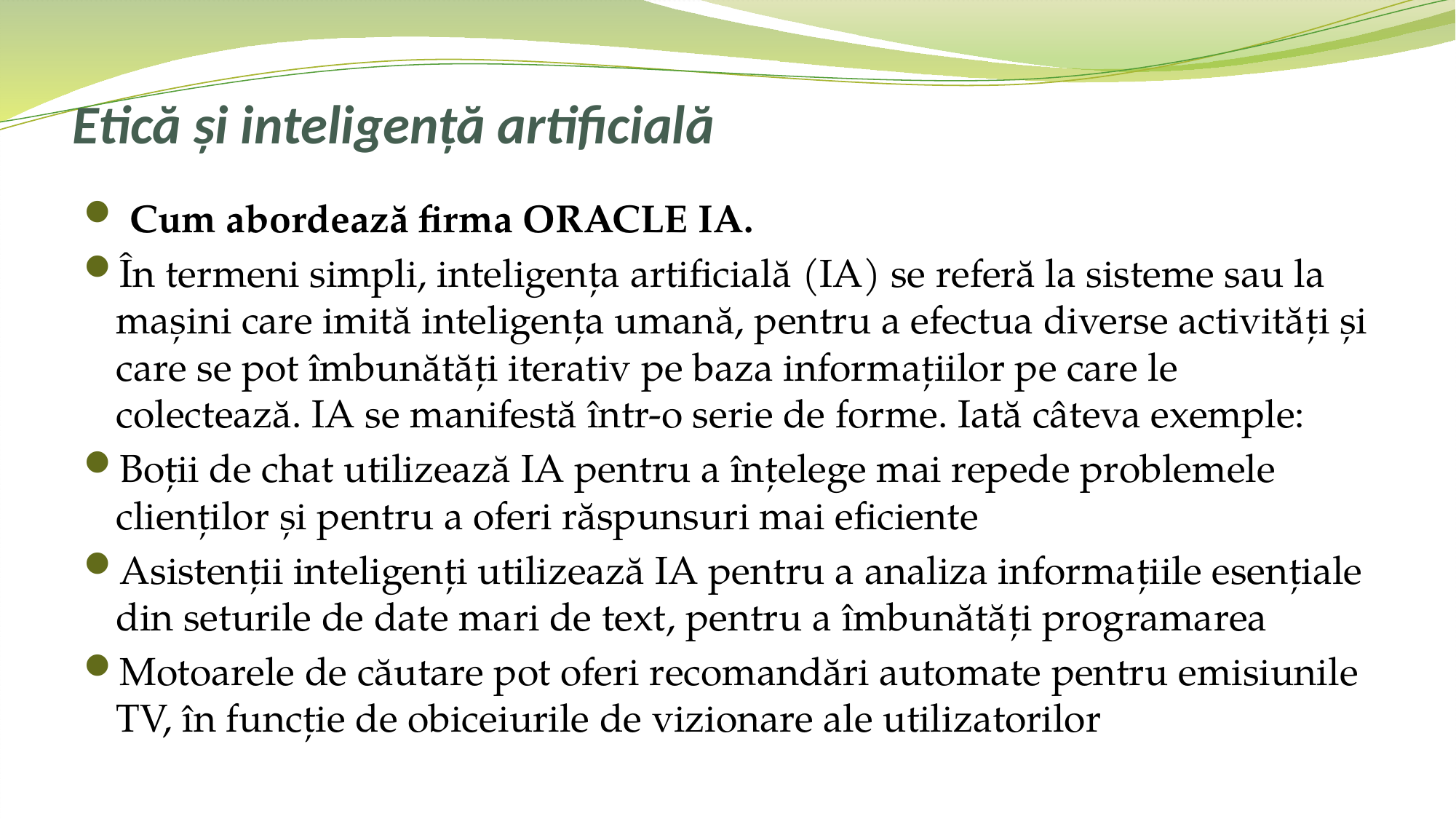

# Etică și inteligență artificială

 Cum abordează firma ORACLE IA.
În termeni simpli, inteligenţa artificială (IA) se referă la sisteme sau la maşini care imită inteligenţa umană, pentru a efectua diverse activităţi şi care se pot îmbunătăţi iterativ pe baza informaţiilor pe care le colectează. IA se manifestă într-o serie de forme. Iată câteva exemple:
Boţii de chat utilizează IA pentru a înţelege mai repede problemele clienţilor şi pentru a oferi răspunsuri mai eficiente
Asistenţii inteligenţi utilizează IA pentru a analiza informaţiile esenţiale din seturile de date mari de text, pentru a îmbunătăţi programarea
Motoarele de căutare pot oferi recomandări automate pentru emisiunile TV, în funcţie de obiceiurile de vizionare ale utilizatorilor